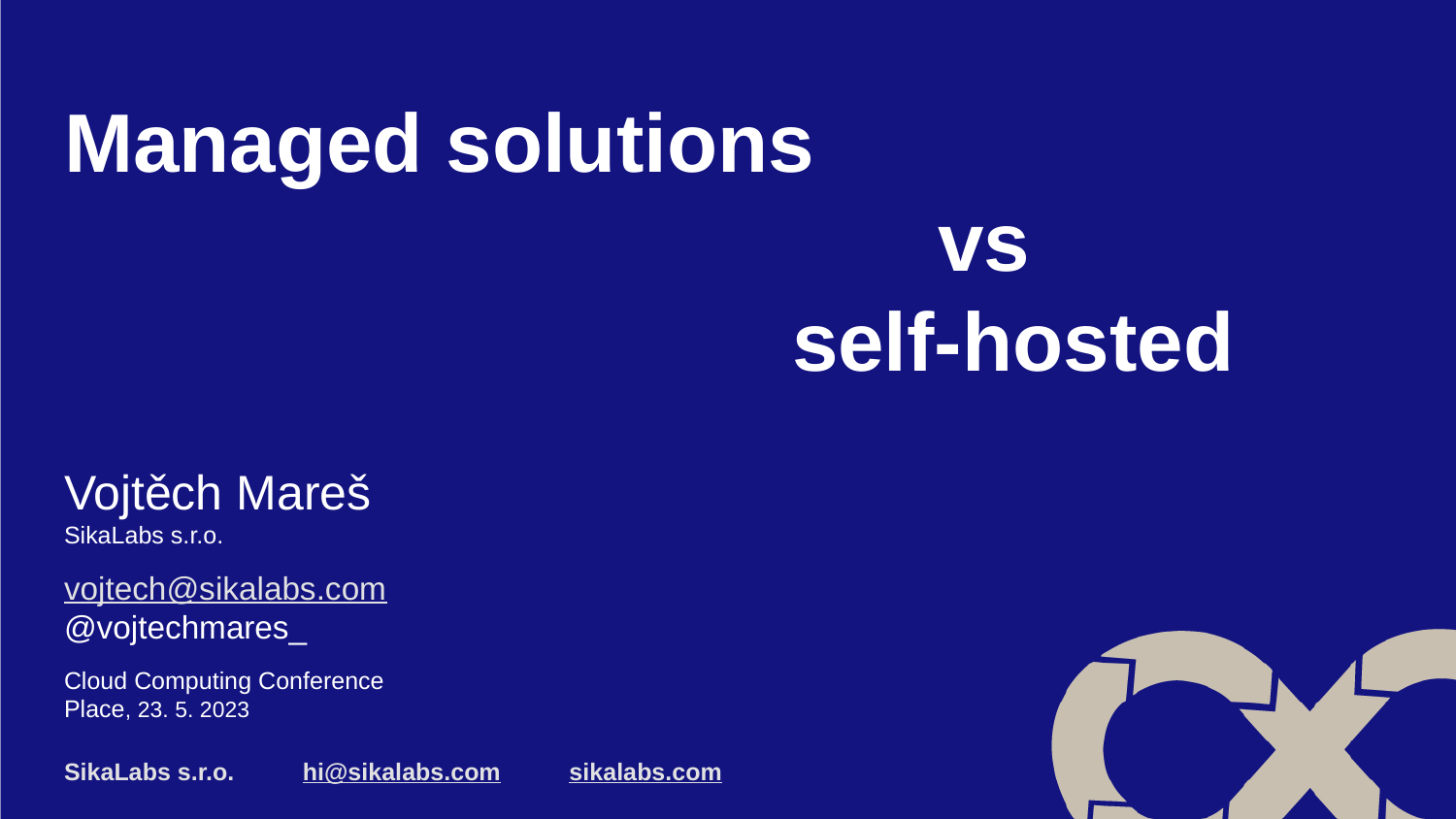

# Managed solutions
						vs
					self-hosted
Vojtěch Mareš
SikaLabs s.r.o.

vojtech@sikalabs.com
@vojtechmares_

Cloud Computing Conference
Place, 23. 5. 2023